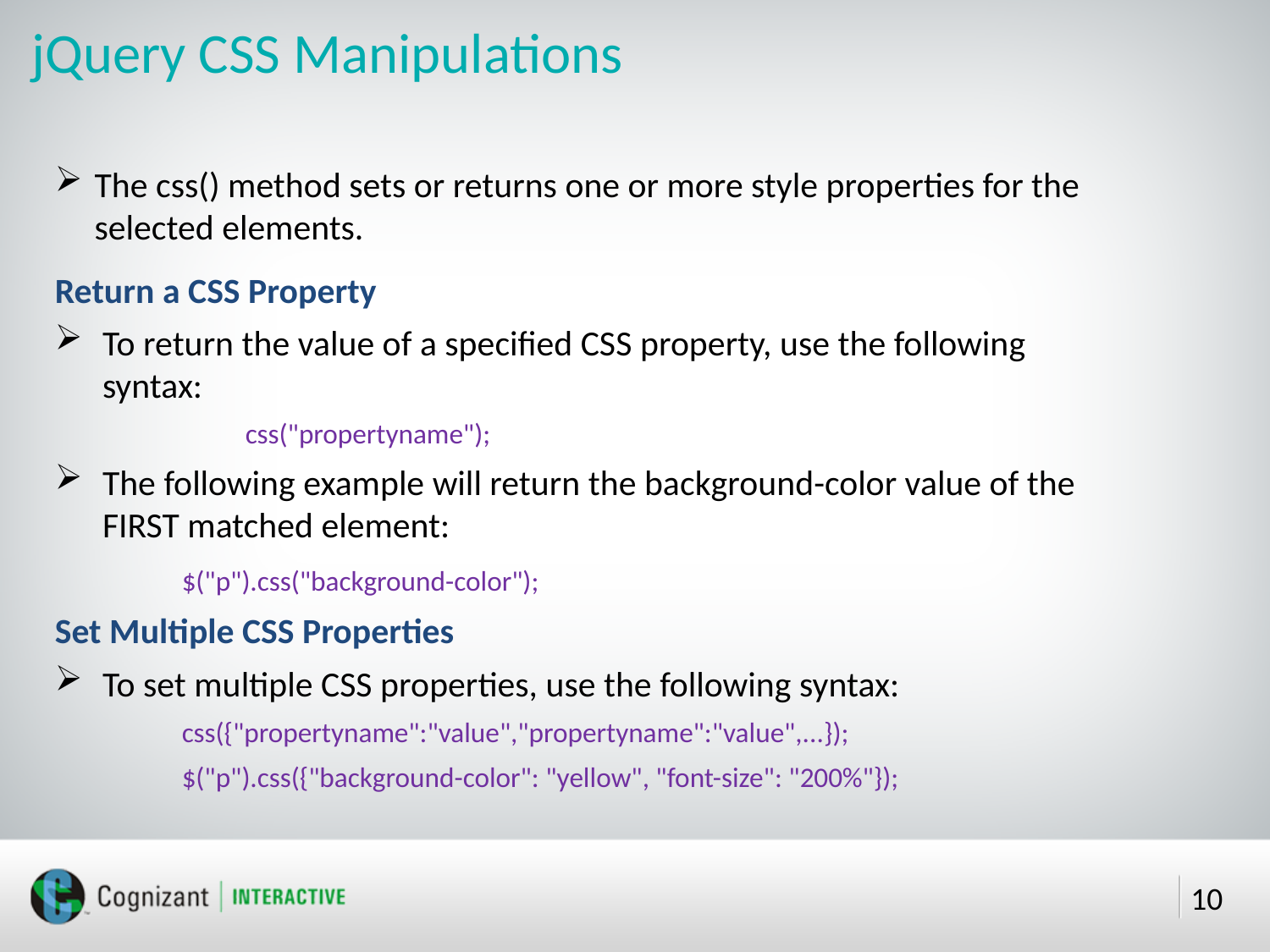

# jQuery CSS Manipulations
The css() method sets or returns one or more style properties for the selected elements.
Return a CSS Property
To return the value of a specified CSS property, use the following syntax:
	css("propertyname");
The following example will return the background-color value of the FIRST matched element:
	$("p").css("background-color");
Set Multiple CSS Properties
To set multiple CSS properties, use the following syntax:
css({"propertyname":"value","propertyname":"value",...});
$("p").css({"background-color": "yellow", "font-size": "200%"});

10